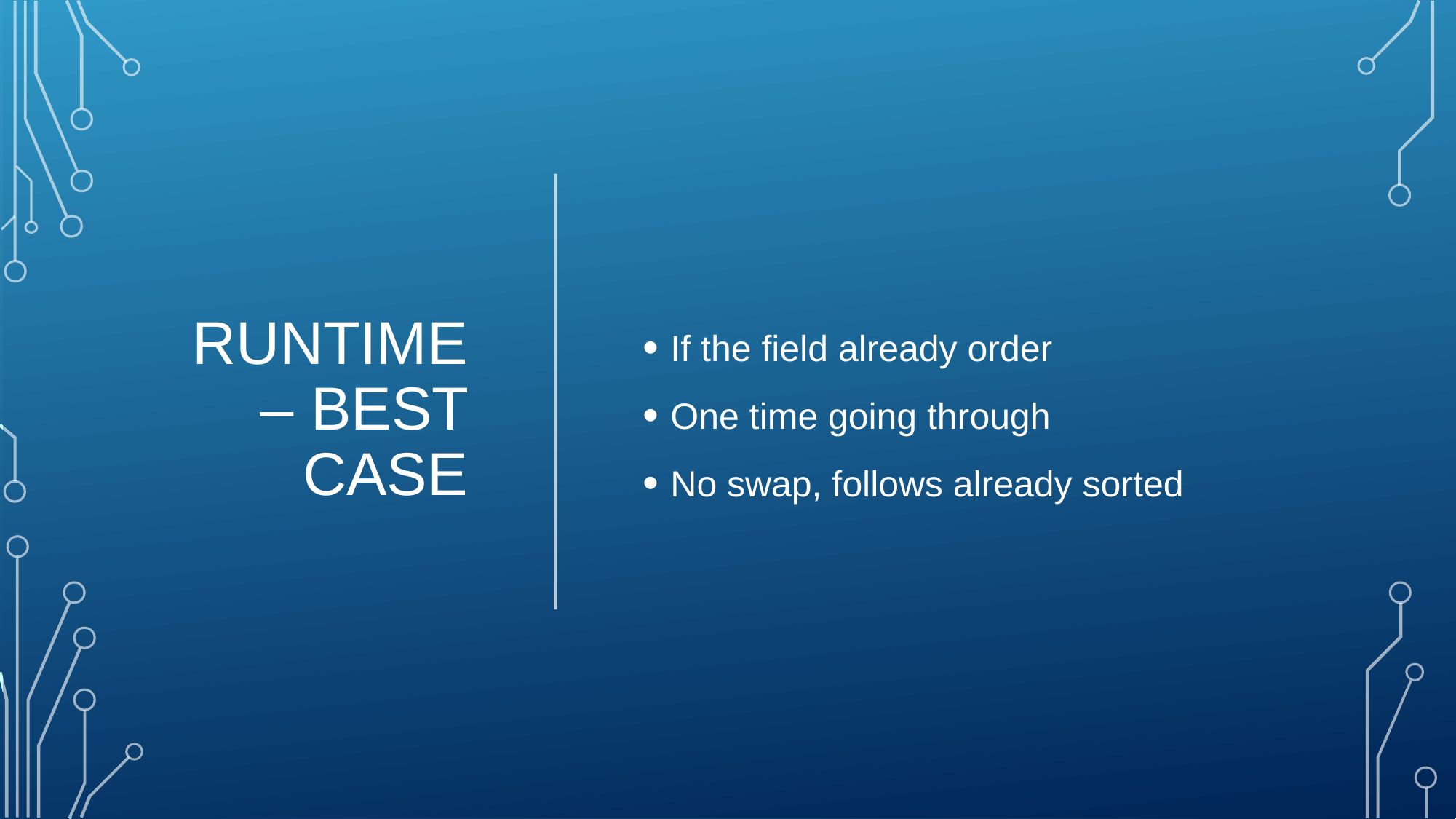

# RunTime – Best case
If the field already order
One time going through
No swap, follows already sorted